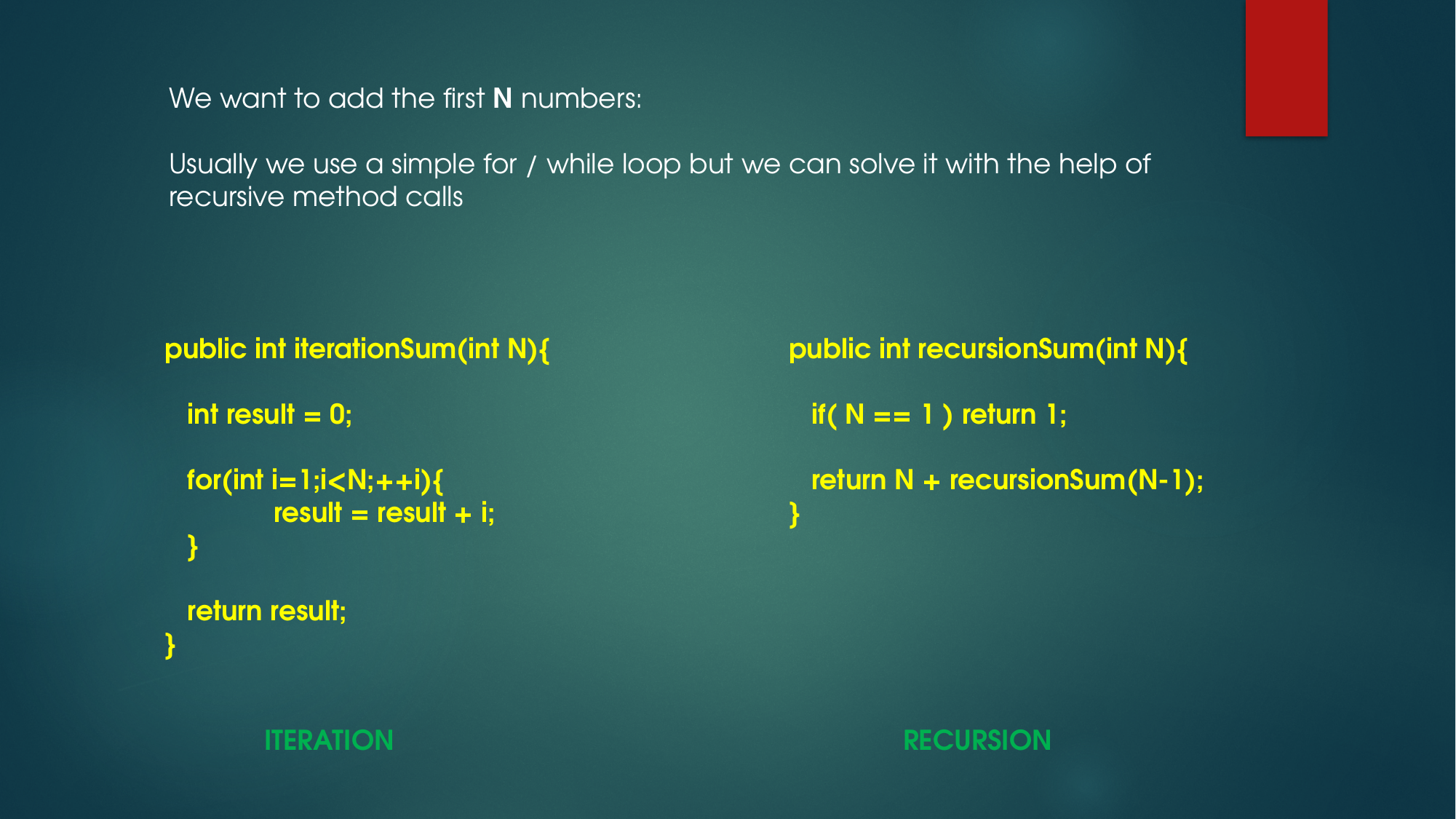

We want to add the first N numbers:

Usually we use a simple for / while loop but we can solve it with the help of
recursive method calls
public int iterationSum(int N){

   int result = 0;

   for(int i=1;i<N;++i){
	result = result + i;
   }

   return result;
}
public int recursionSum(int N){

   if( N == 1 ) return 1;

   return N + recursionSum(N-1);
}
ITERATION
RECURSION